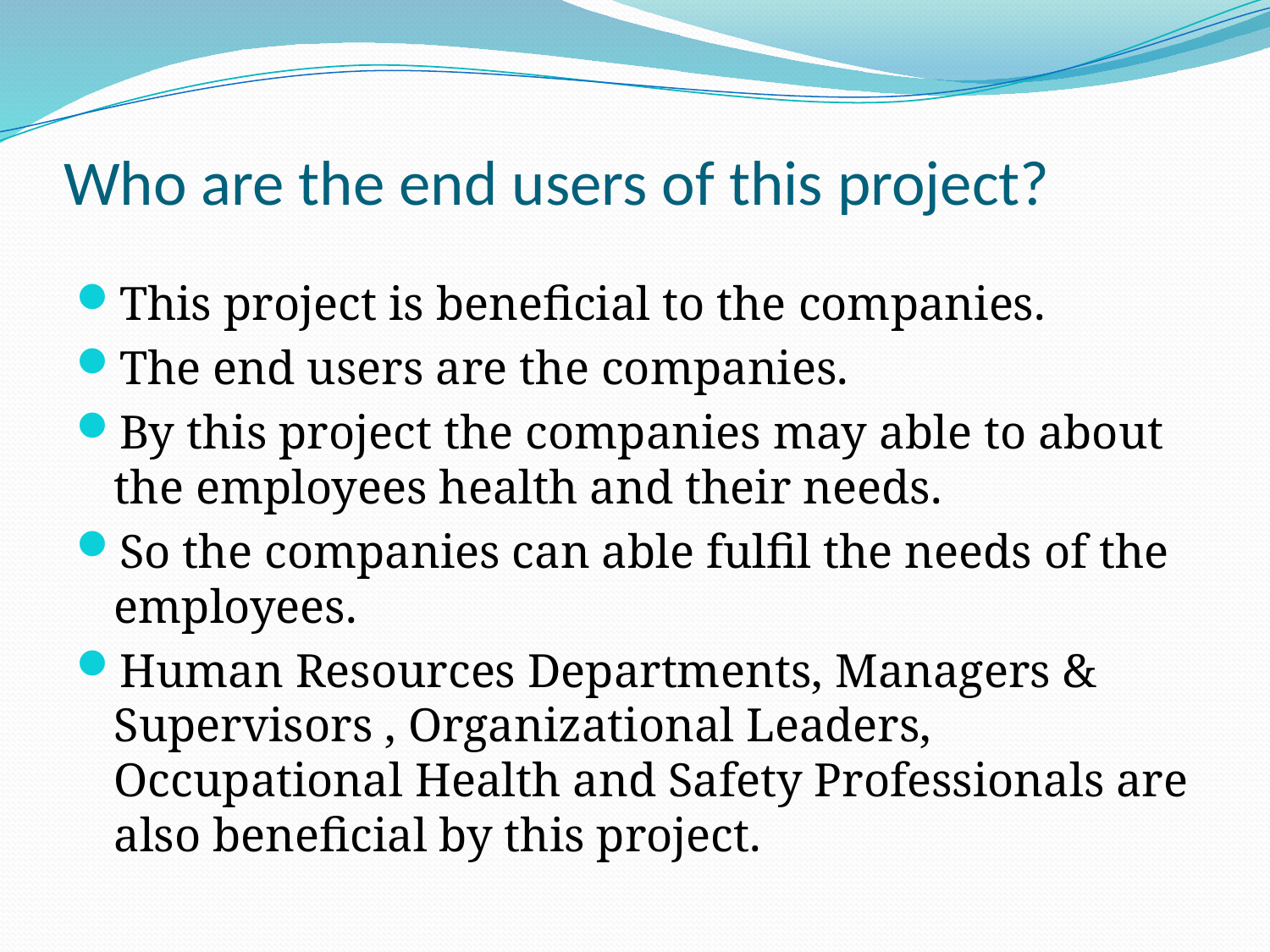

# Who are the end users of this project?
This project is beneficial to the companies.
The end users are the companies.
By this project the companies may able to about the employees health and their needs.
So the companies can able fulfil the needs of the  employees.
Human Resources Departments, Managers & Supervisors , Organizational Leaders, Occupational Health and Safety Professionals are also beneficial by this project.